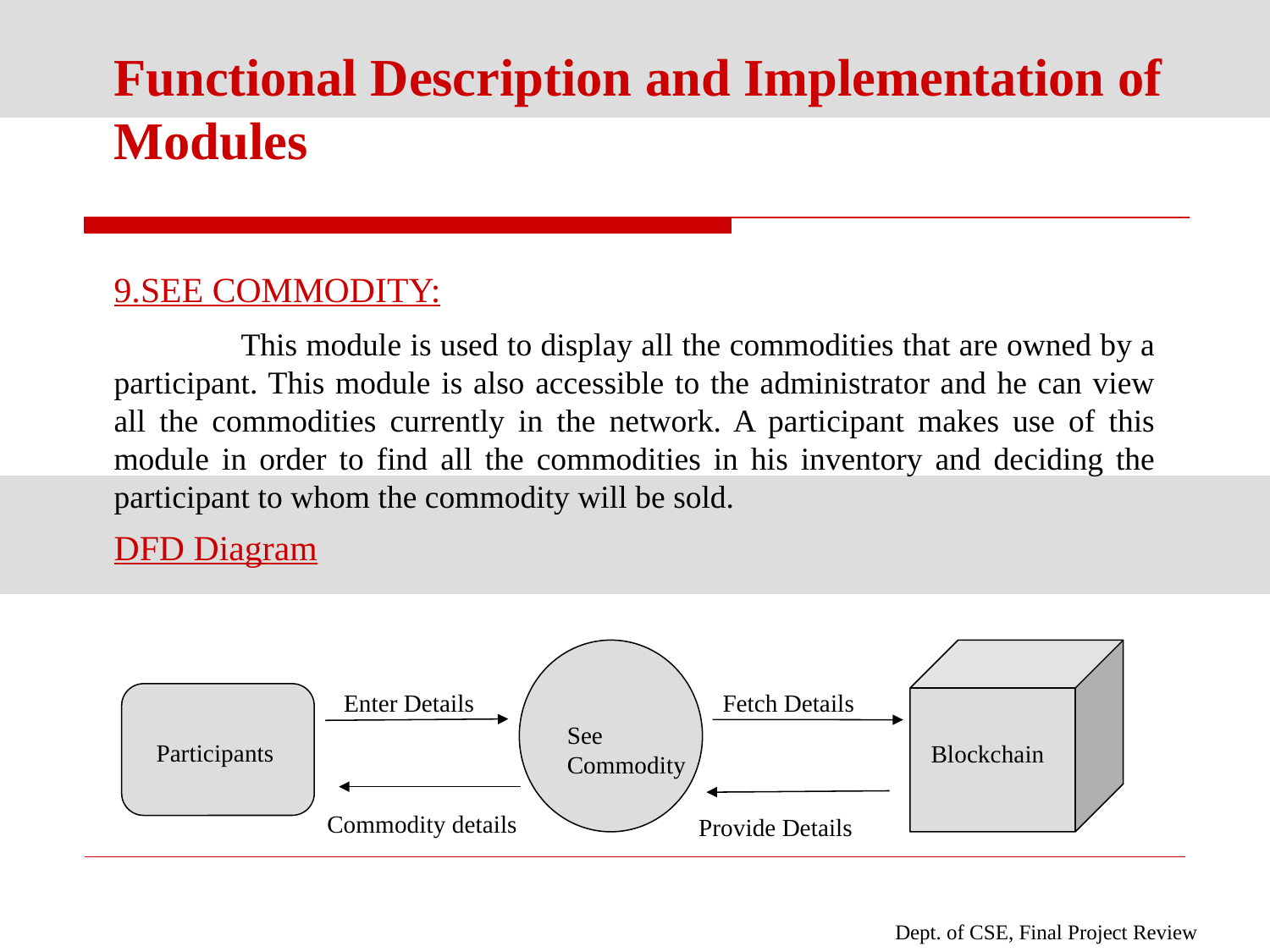

# Functional Description and Implementation of Modules
9.SEE COMMODITY:
	This module is used to display all the commodities that are owned by a participant. This module is also accessible to the administrator and he can view all the commodities currently in the network. A participant makes use of this module in order to find all the commodities in his inventory and deciding the participant to whom the commodity will be sold.
DFD Diagram

Enter Details
Fetch Details

See Commodity
Participants
Blockchain
Commodity details
Provide Details
Dept. of CSE, Final Project Review